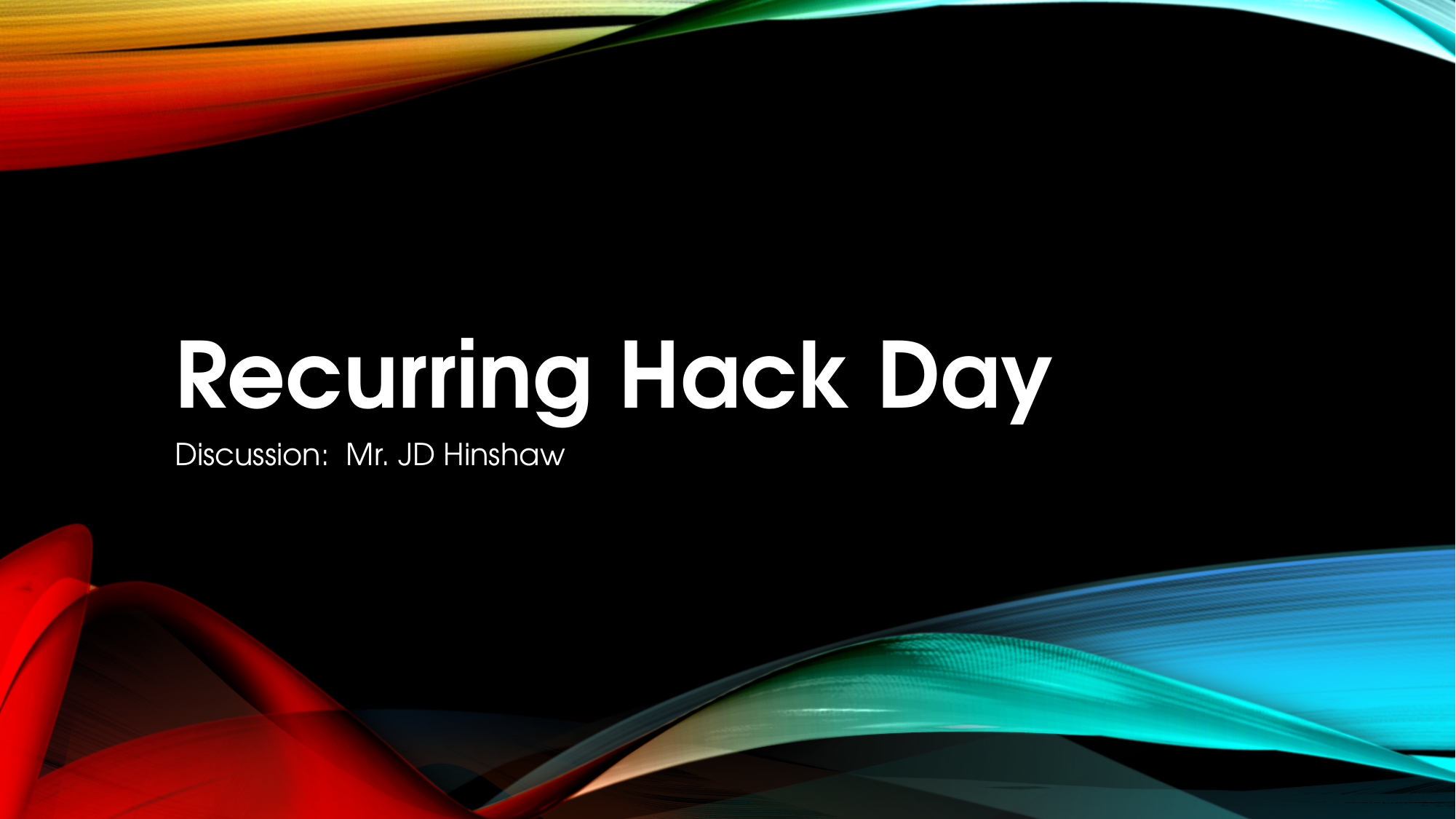

# Recurring Hack Day
Discussion:  Mr. JD Hinshaw